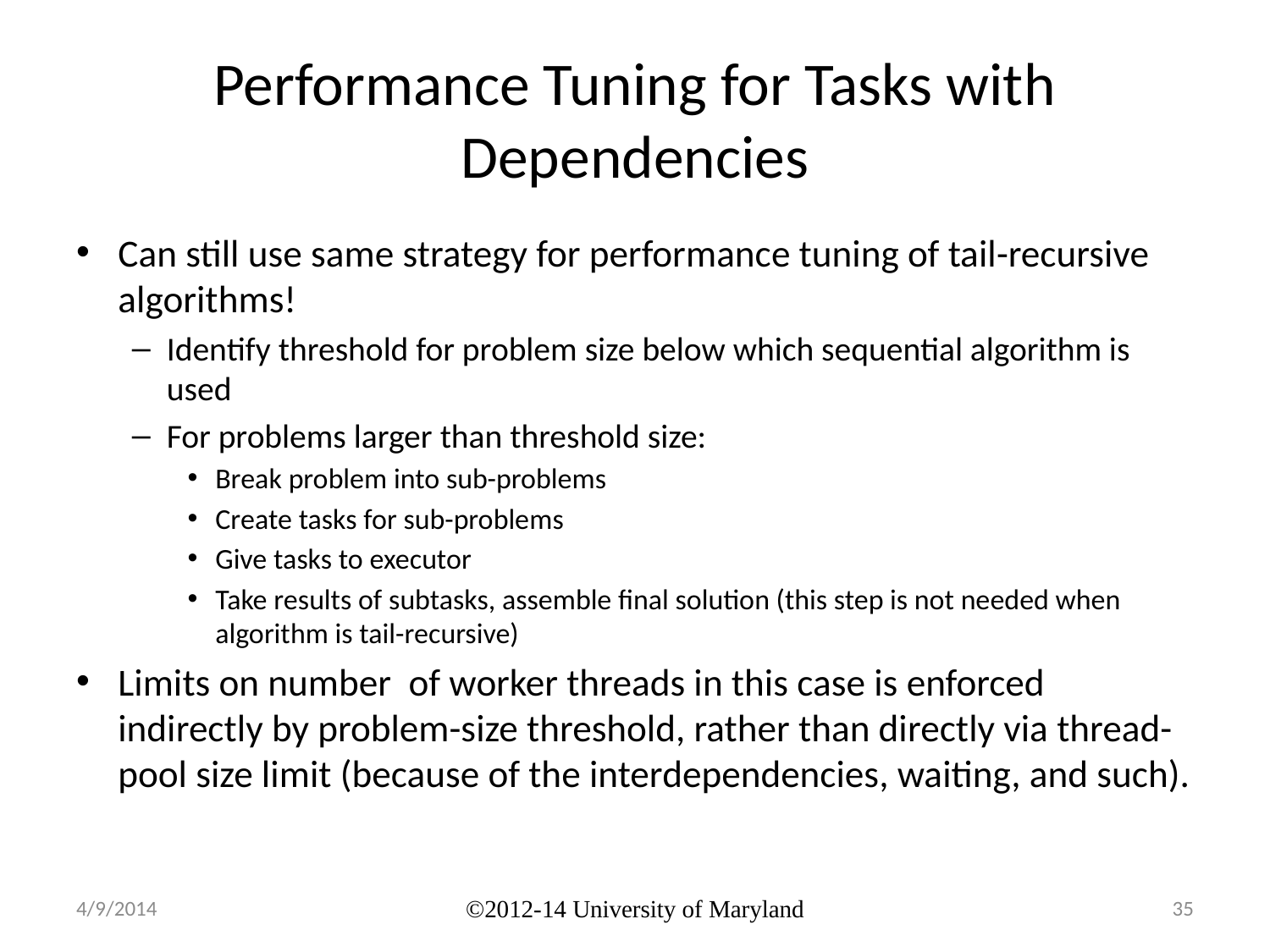

# Performance Tuning for Tasks with Dependencies
Can still use same strategy for performance tuning of tail-recursive algorithms!
Identify threshold for problem size below which sequential algorithm is used
For problems larger than threshold size:
Break problem into sub-problems
Create tasks for sub-problems
Give tasks to executor
Take results of subtasks, assemble final solution (this step is not needed when algorithm is tail-recursive)
Limits on number  of worker threads in this case is enforced indirectly by problem-size threshold, rather than directly via thread-pool size limit (because of the interdependencies, waiting, and such).
4/9/2014
©2012-14 University of Maryland
35